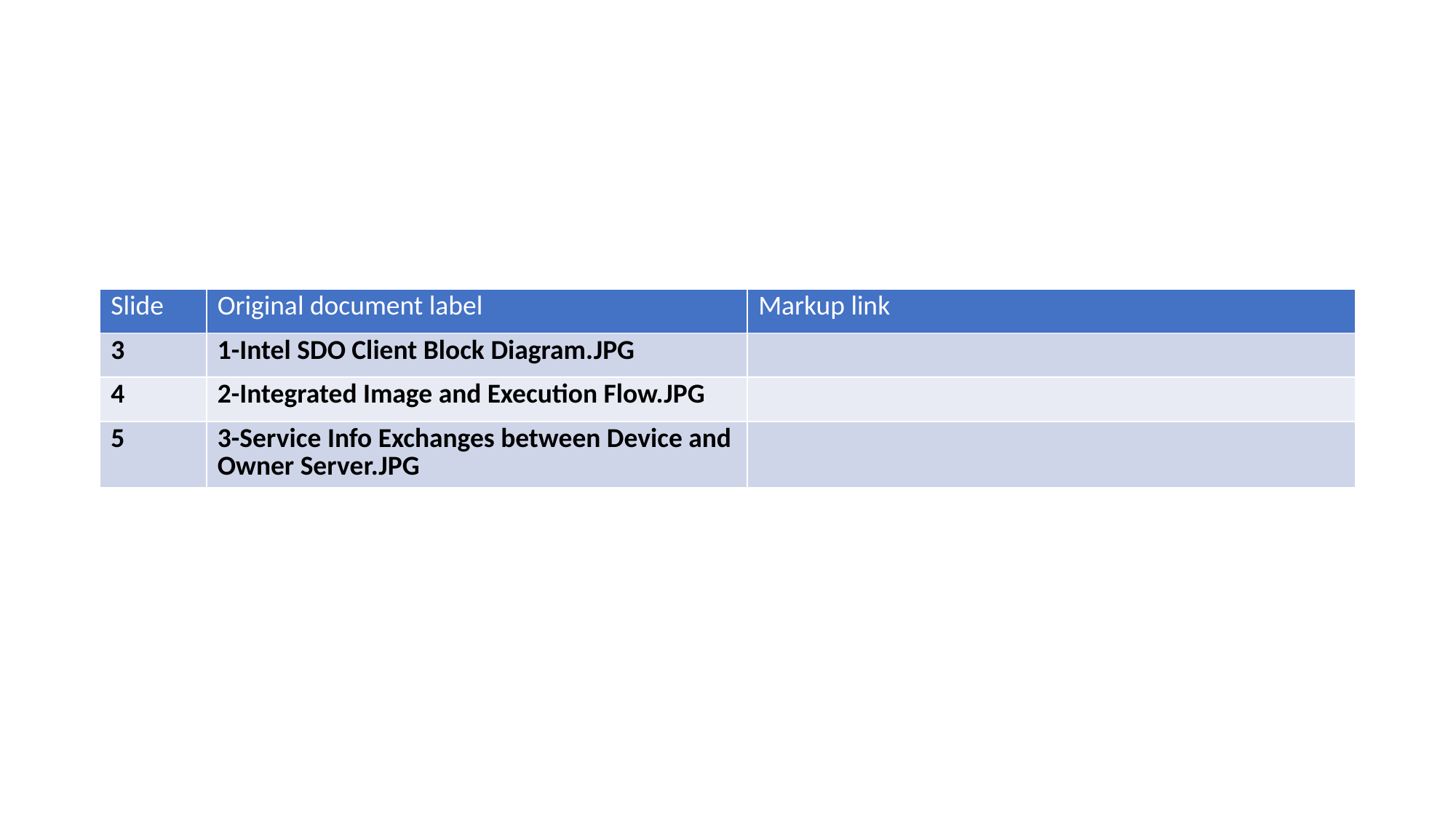

#
| Slide | Original document label | Markup link |
| --- | --- | --- |
| 3 | 1-Intel SDO Client Block Diagram.JPG |  |
| 4 | 2-Integrated Image and Execution Flow.JPG |  |
| 5 | 3-Service Info Exchanges between Device and Owner Server.JPG |  |